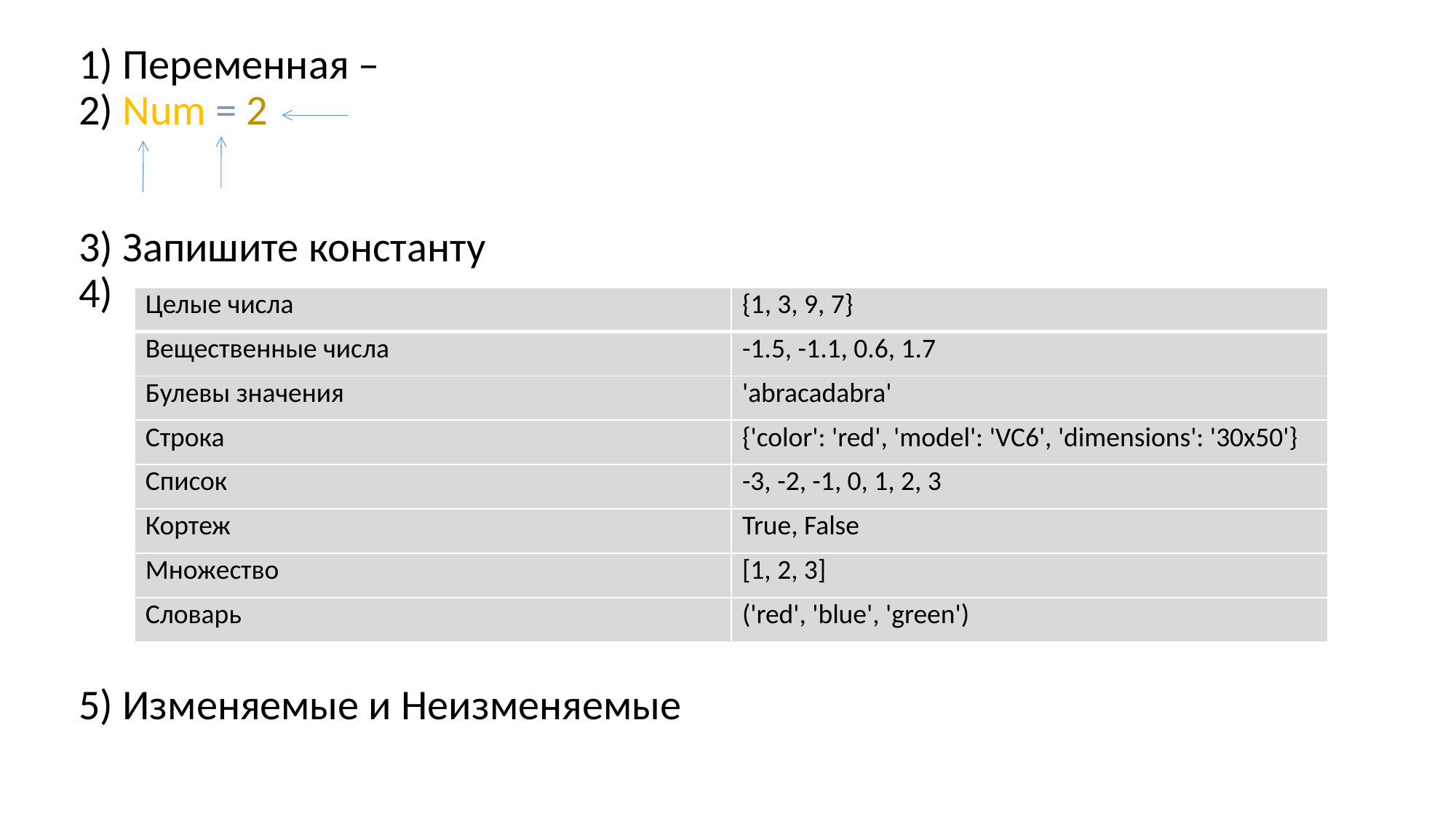

# 1) Переменная – 2) Num = 2 3) Запишите константу 4) 5) Изменяемые и Неизменяемые
| Целые числа | {1, 3, 9, 7} |
| --- | --- |
| Вещественные числа | -1.5, -1.1, 0.6, 1.7 |
| Булевы значения | 'abracadabra' |
| Строка | {'color': 'red', 'model': 'VC6', 'dimensions': '30x50'} |
| Список | -3, -2, -1, 0, 1, 2, 3 |
| Кортеж | True, False |
| Множество | [1, 2, 3] |
| Словарь | ('red', 'blue', 'green') |